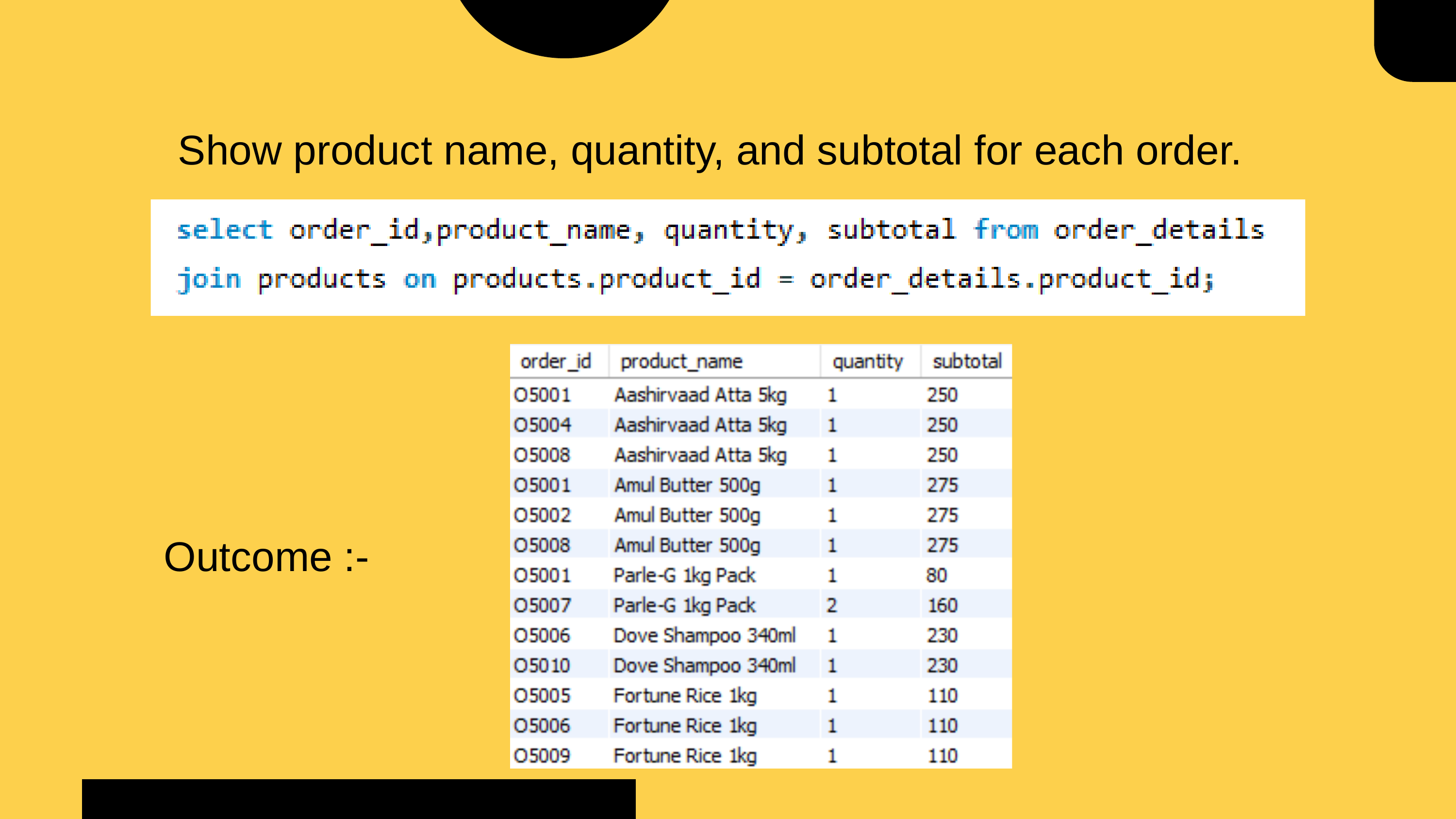

Show product name, quantity, and subtotal for each order.

Outcome :-